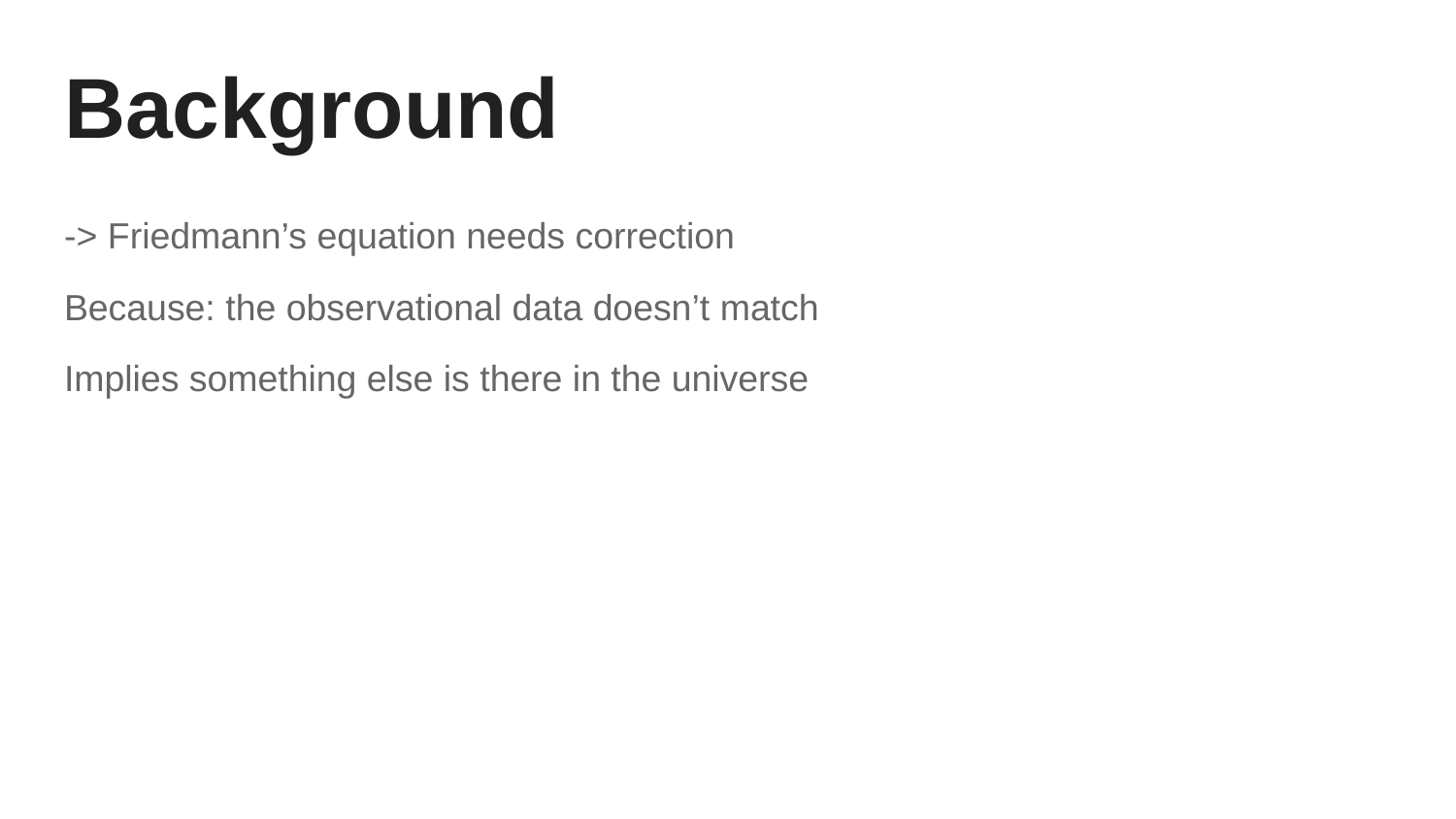

# Background
-> Friedmann’s equation needs correction
Because: the observational data doesn’t match
Implies something else is there in the universe